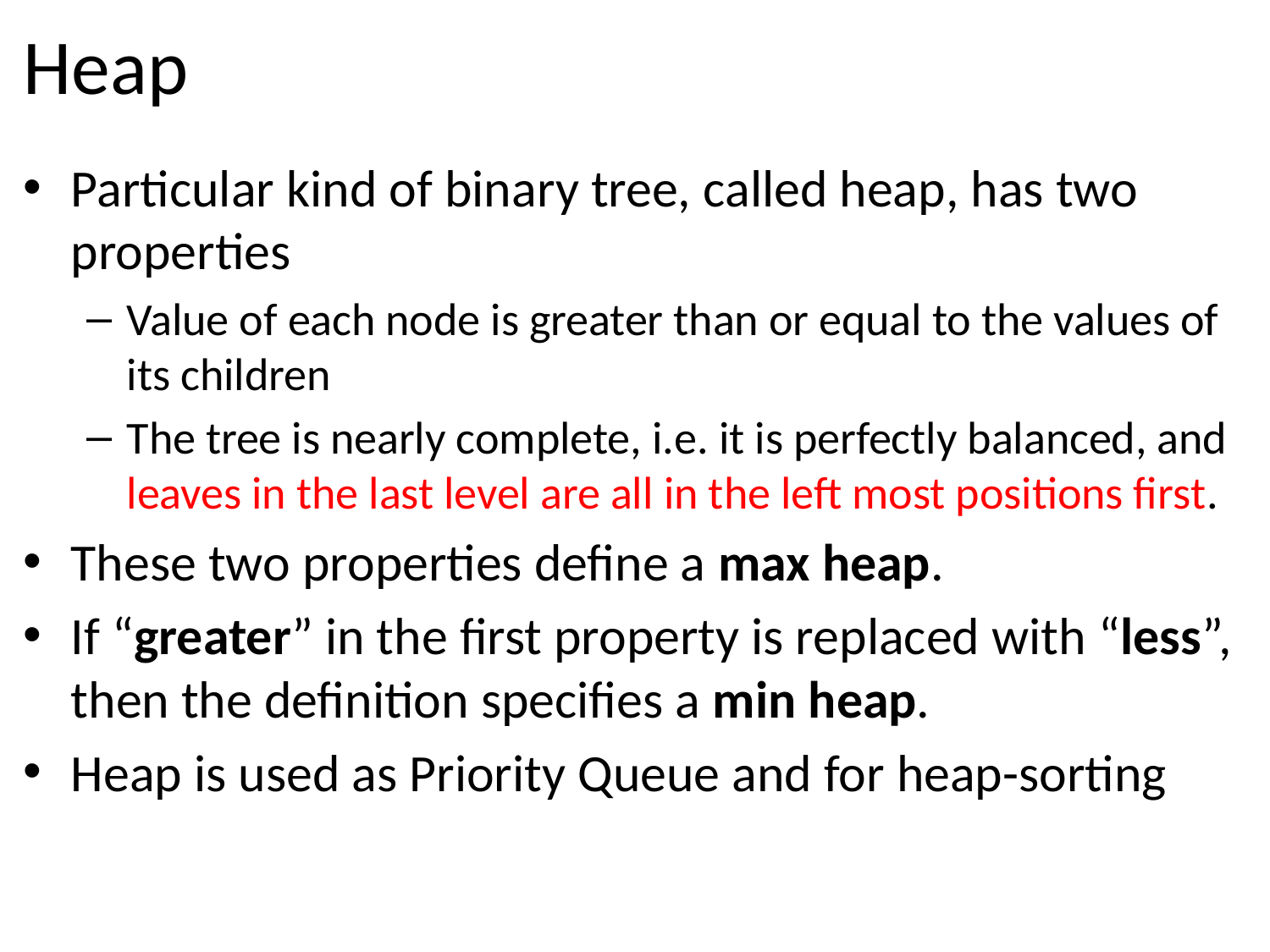

# Heap
Particular kind of binary tree, called heap, has two properties
Value of each node is greater than or equal to the values of its children
The tree is nearly complete, i.e. it is perfectly balanced, and leaves in the last level are all in the left most positions first.
These two properties define a max heap.
If “greater” in the first property is replaced with “less”, then the definition specifies a min heap.
Heap is used as Priority Queue and for heap-sorting